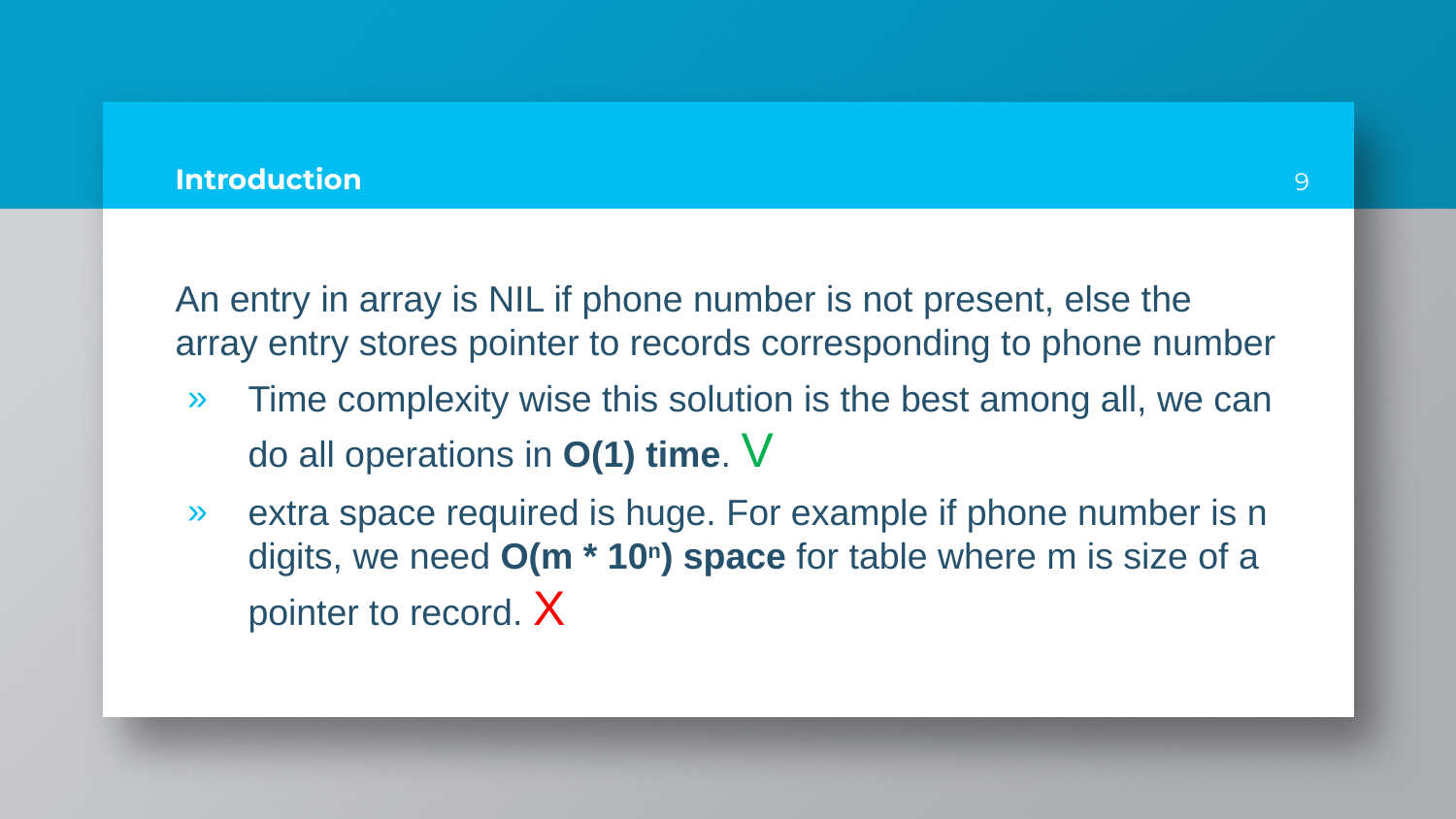

# Introduction
9
An entry in array is NIL if phone number is not present, else the array entry stores pointer to records corresponding to phone number
Time complexity wise this solution is the best among all, we can do all operations in O(1) time. V
extra space required is huge. For example if phone number is n digits, we need O(m * 10n) space for table where m is size of a pointer to record. X